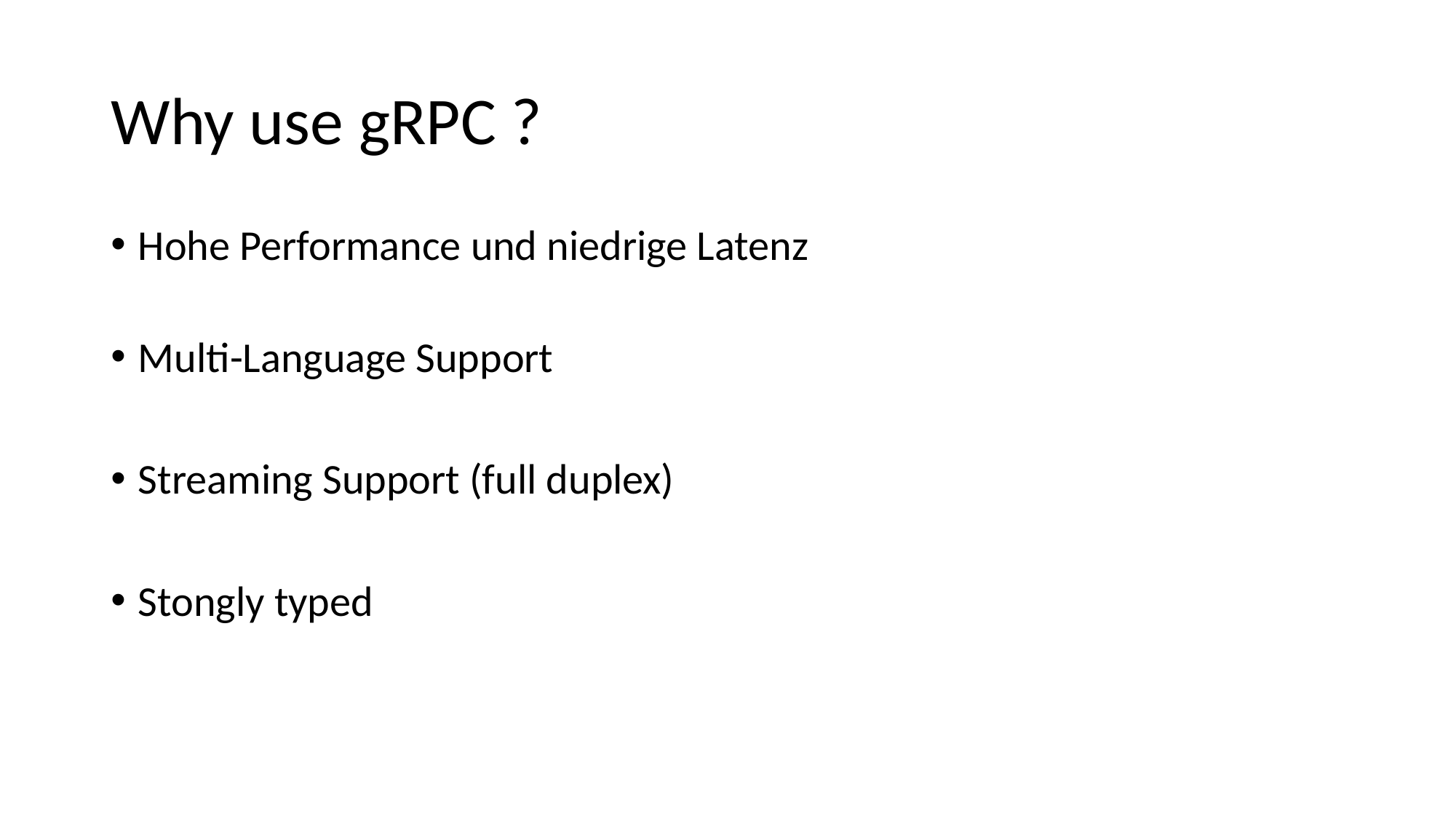

# Why use gRPC ?
Hohe Performance und niedrige Latenz
Multi-Language Support

Streaming Support (full duplex)

Stongly typed